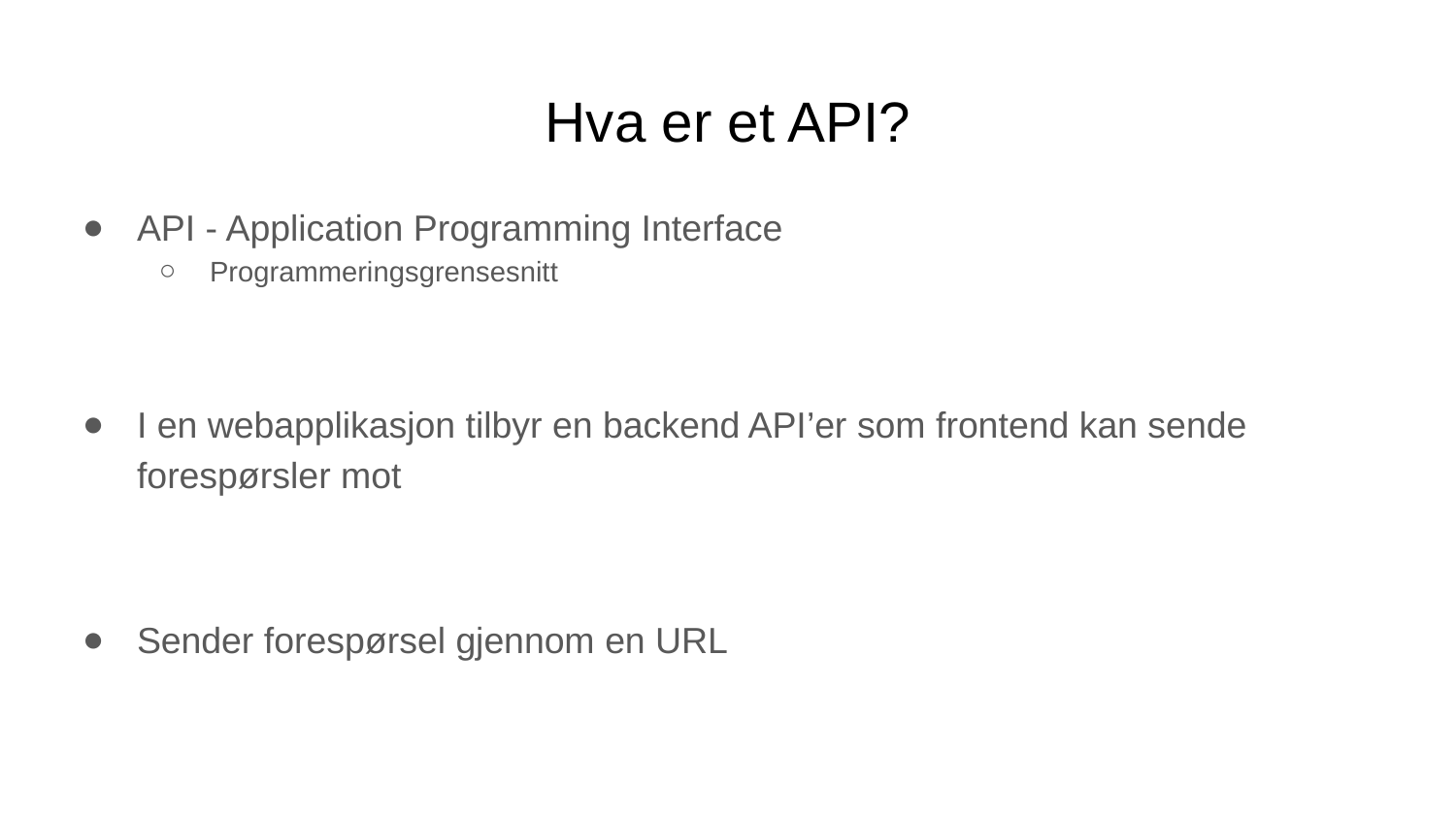

# Hva er et API?
API - Application Programming Interface
Programmeringsgrensesnitt

I en webapplikasjon tilbyr en backend API’er som frontend kan sende forespørsler mot

Sender forespørsel gjennom en URL